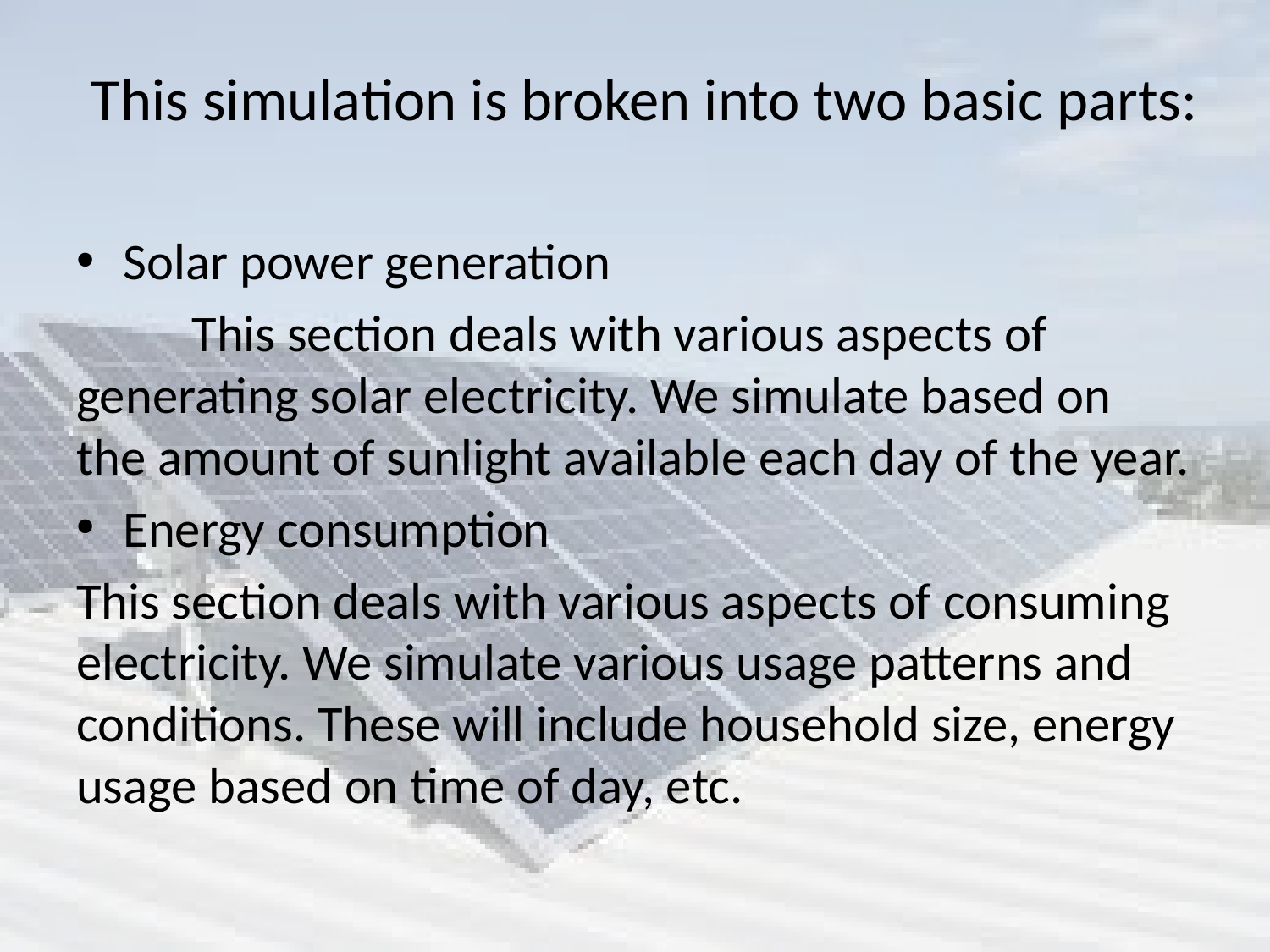

# This simulation is broken into two basic parts:
Solar power generation
	This section deals with various aspects of generating solar electricity. We simulate based on the amount of sunlight available each day of the year.
Energy consumption
This section deals with various aspects of consuming electricity. We simulate various usage patterns and conditions. These will include household size, energy usage based on time of day, etc.